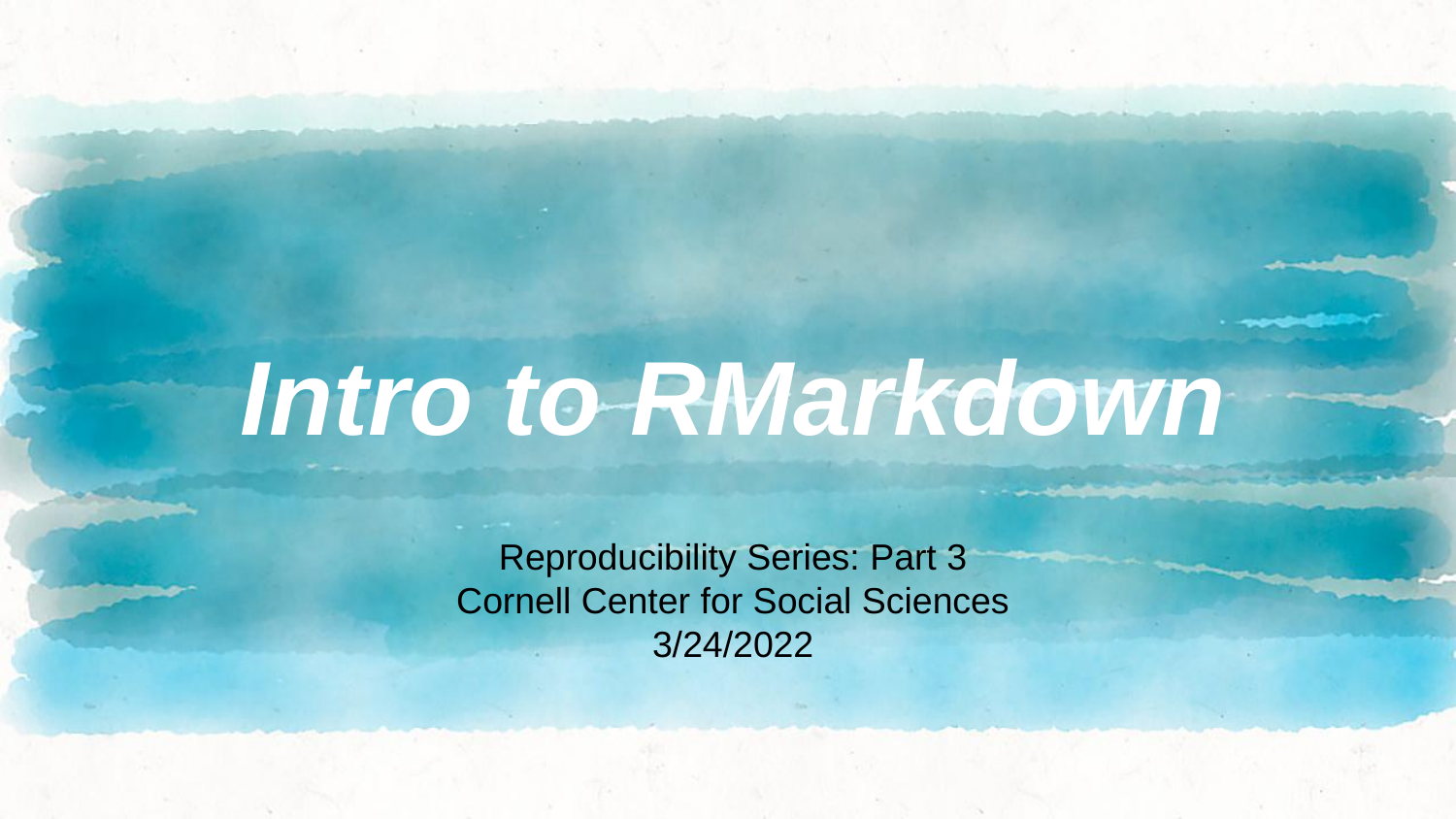

# Intro to RMarkdown
Reproducibility Series: Part 3
Cornell Center for Social Sciences
3/24/2022